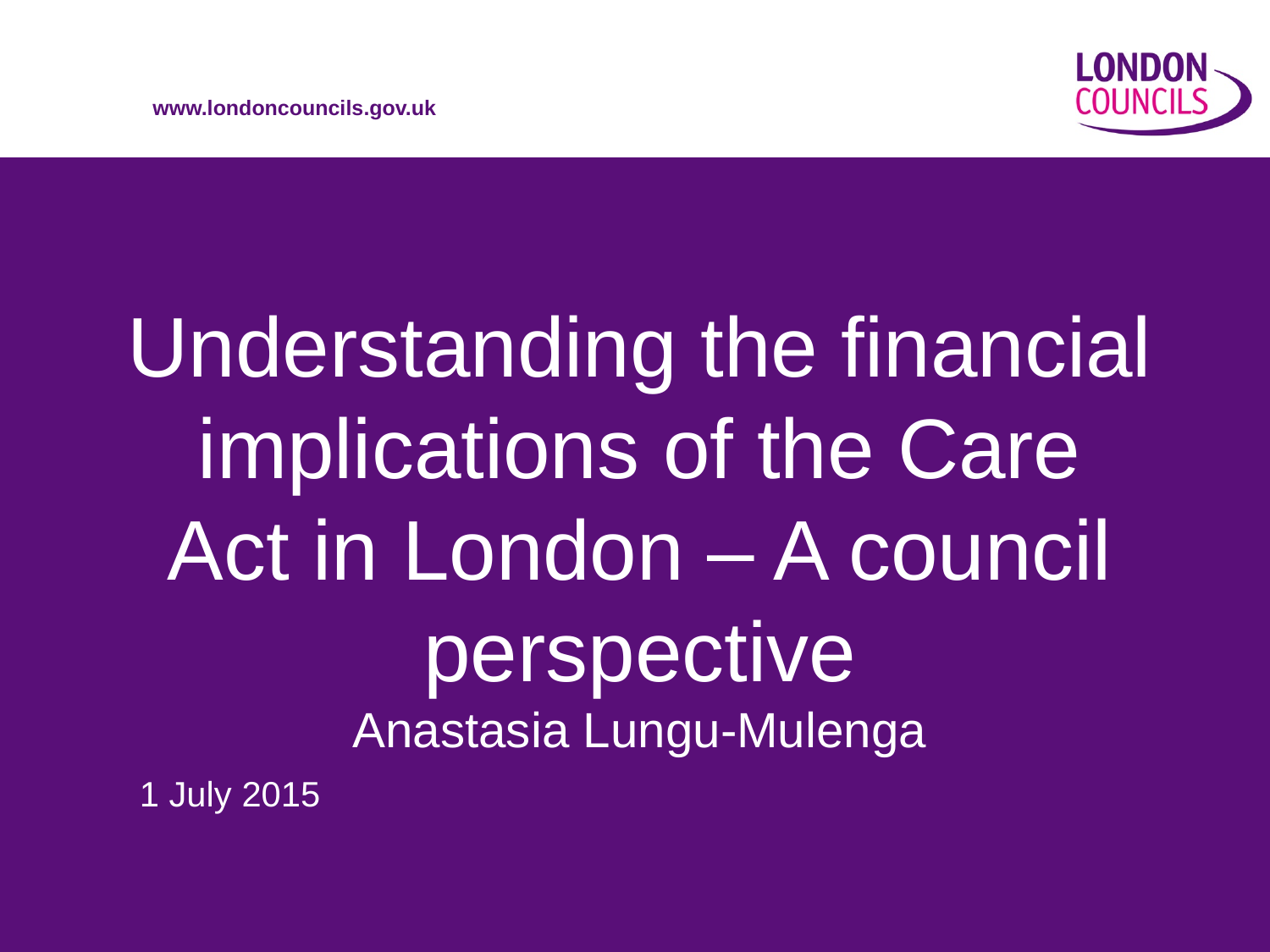

# Understanding the financial implications of the Care Act in London – A council perspective Anastasia Lungu-Mulenga

 1 July 2015